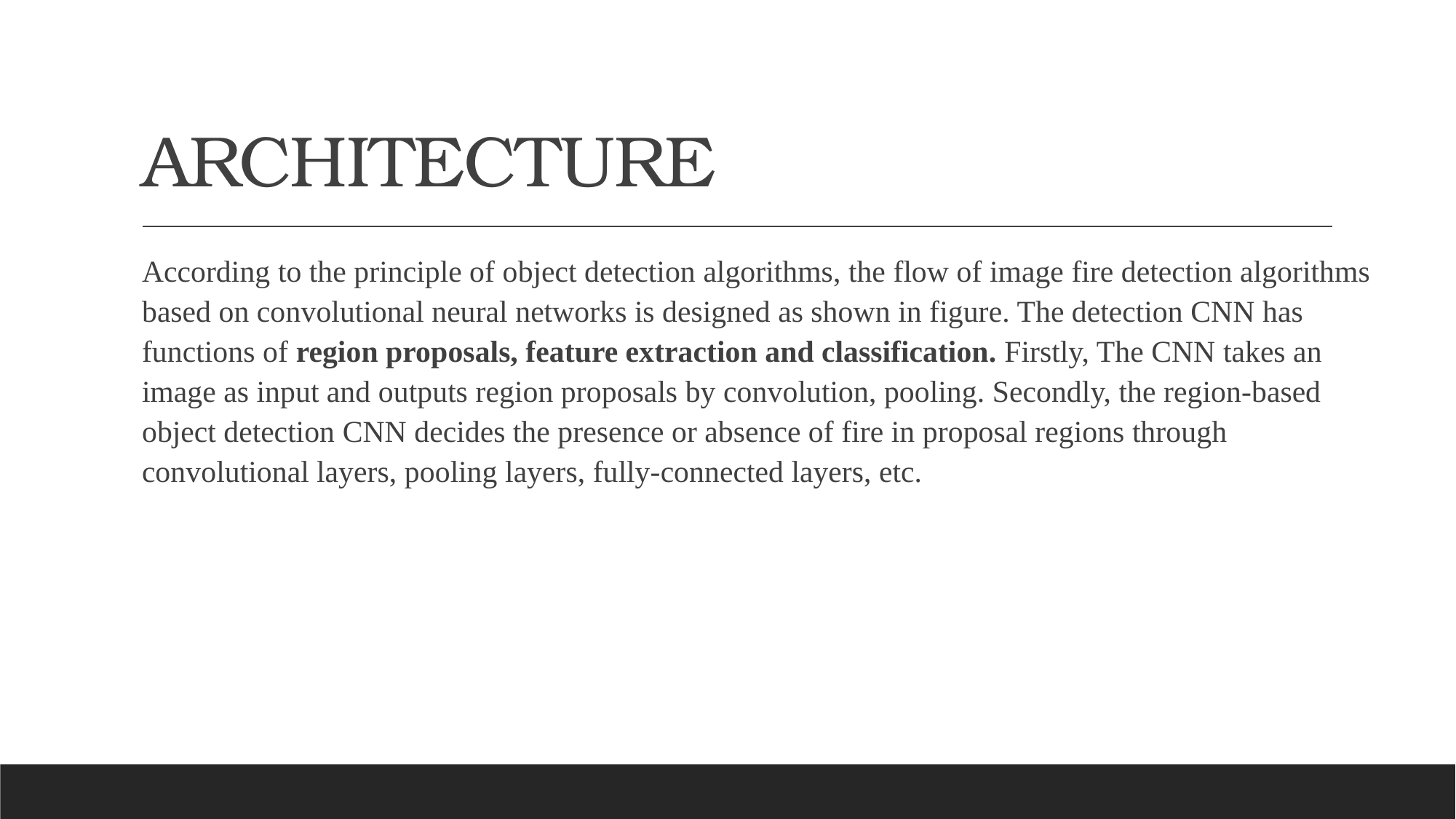

# ARCHITECTURE
According to the principle of object detection algorithms, the flow of image fire detection algorithms based on convolutional neural networks is designed as shown in figure. The detection CNN has functions of region proposals, feature extraction and classification. Firstly, The CNN takes an image as input and outputs region proposals by convolution, pooling. Secondly, the region-based object detection CNN decides the presence or absence of fire in proposal regions through convolutional layers, pooling layers, fully-connected layers, etc.